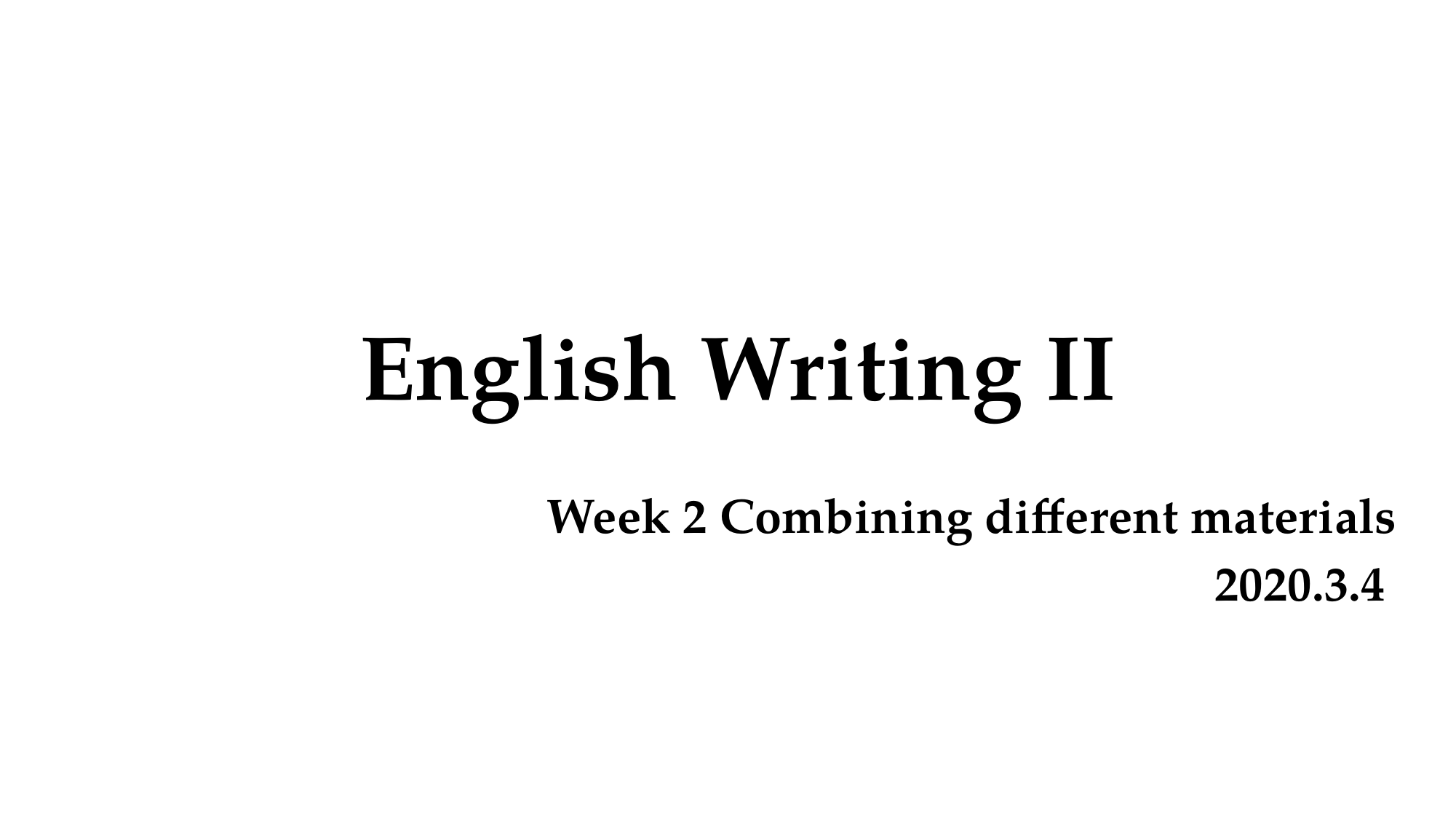

# English Writing II
Week 2 Combining different materials
2020.3.4